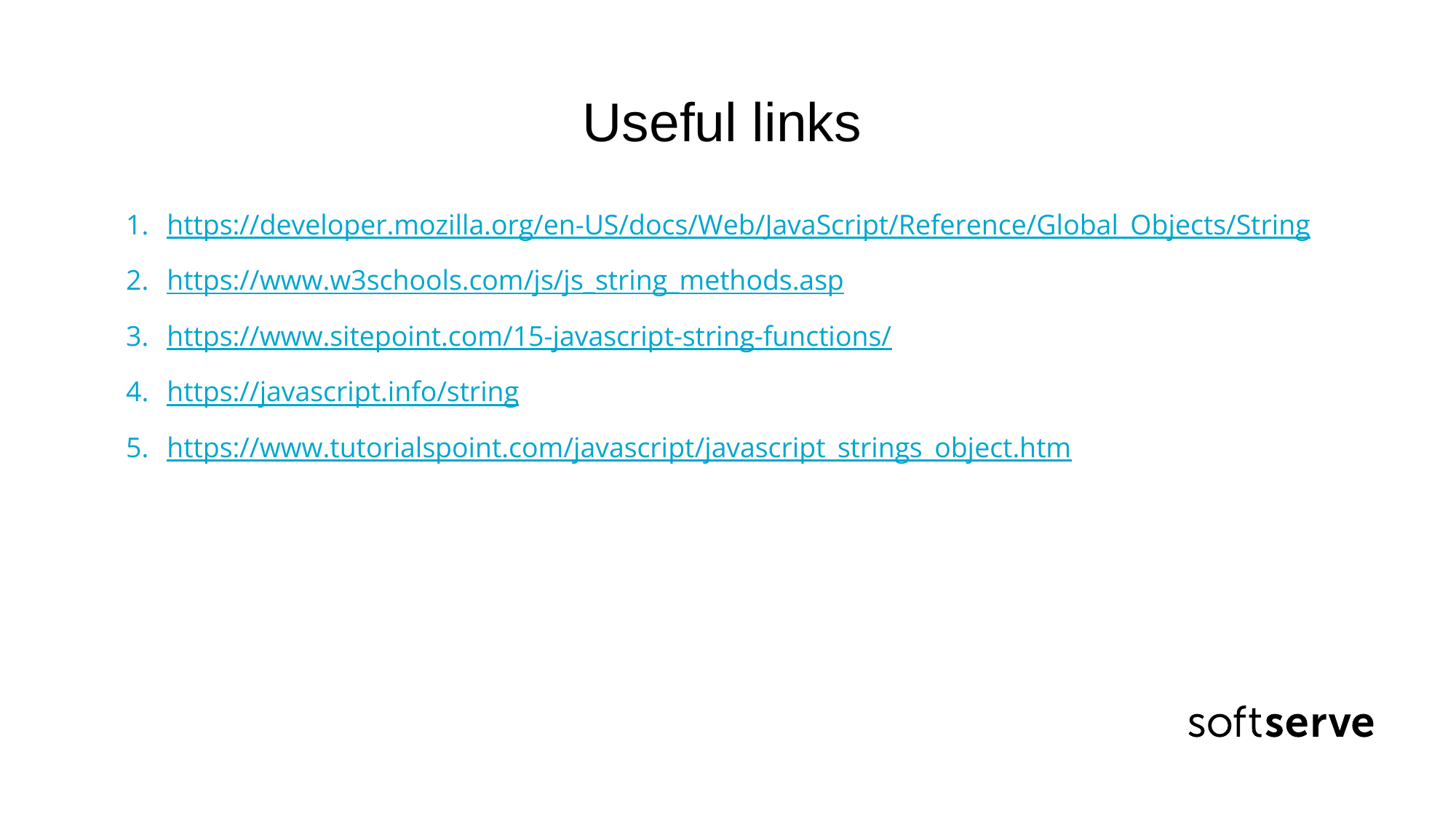

# Useful links
https://developer.mozilla.org/en-US/docs/Web/JavaScript/Reference/Global_Objects/String
https://www.w3schools.com/js/js_string_methods.asp
https://www.sitepoint.com/15-javascript-string-functions/
https://javascript.info/string
https://www.tutorialspoint.com/javascript/javascript_strings_object.htm